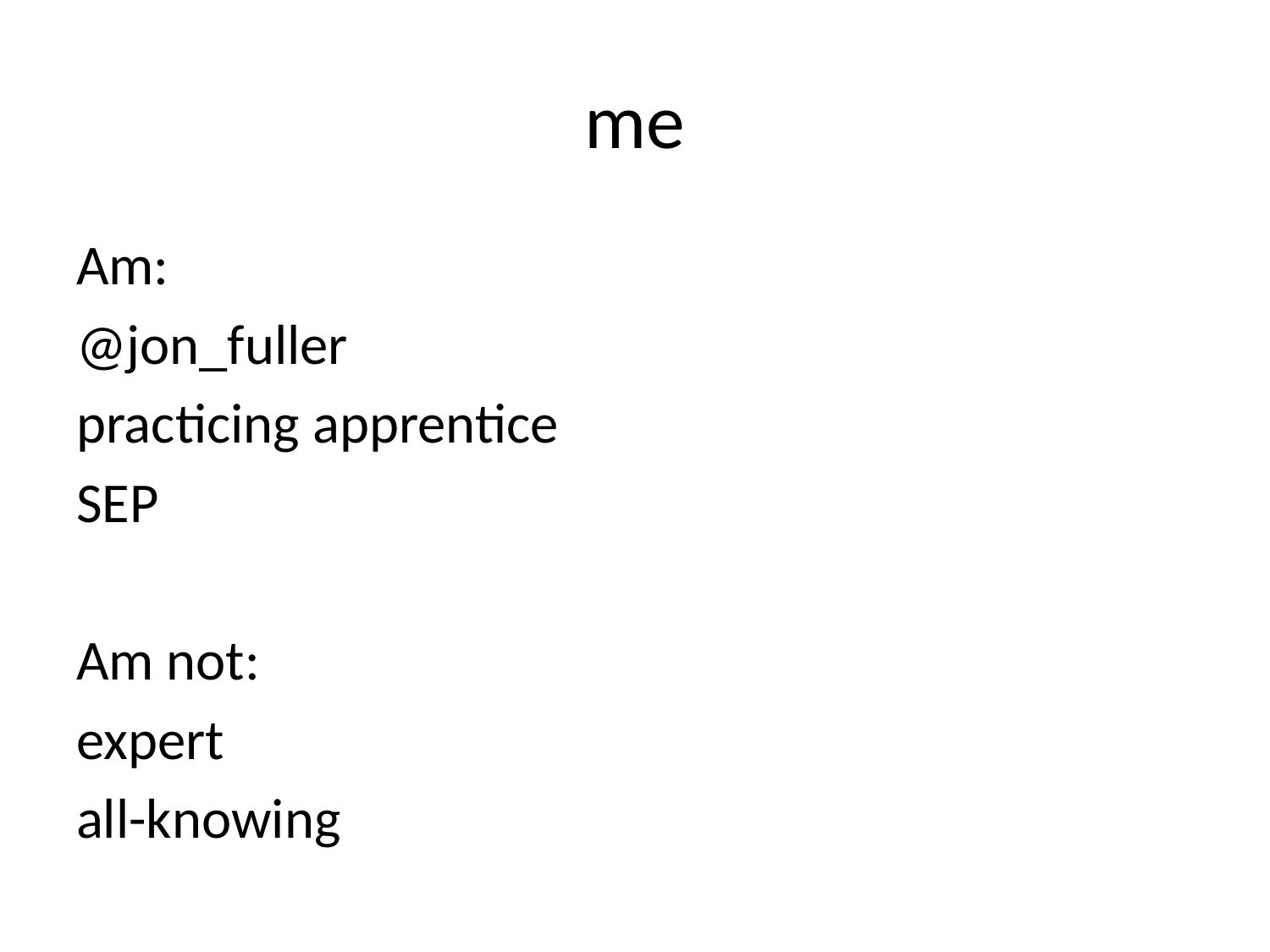

# me
Am:
@jon_fuller
practicing apprentice
SEP

Am not:
expert
all-knowing